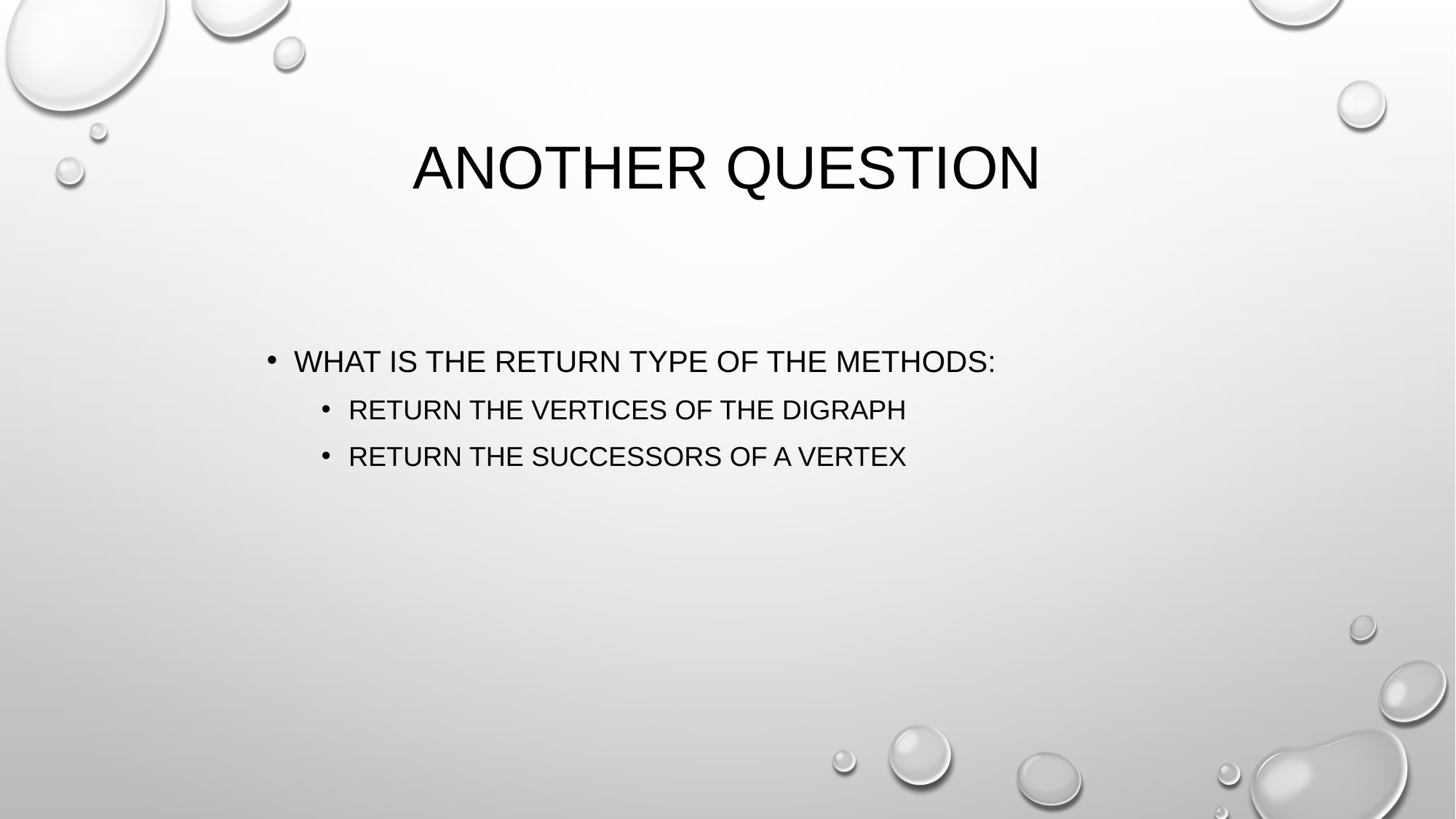

# Another question
What is the return type of the methods:
Return the vertices of the digraph
Return the successors of a vertex